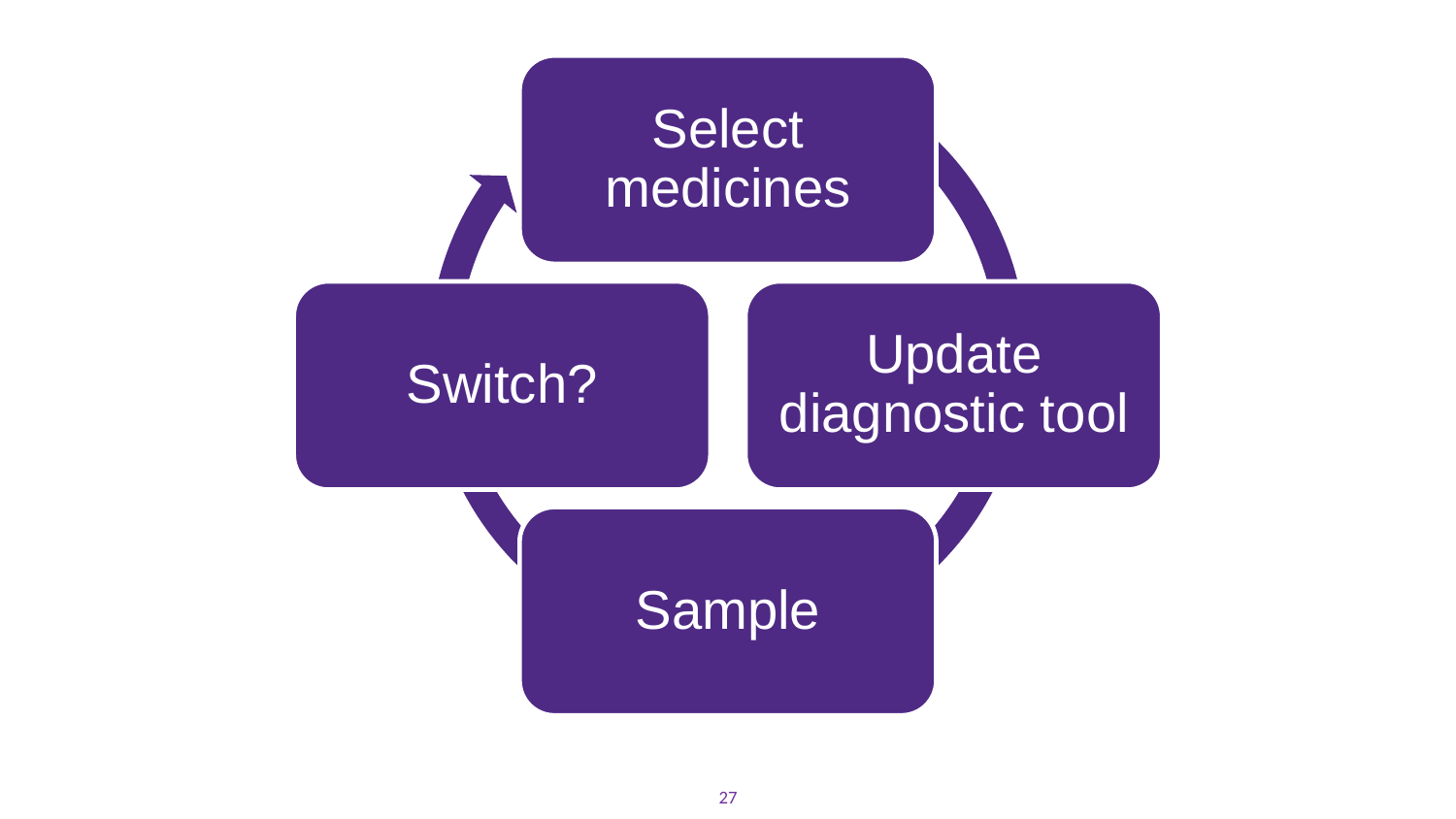

Select medicines
Switch?
Update diagnostic tool
Sample
27
27